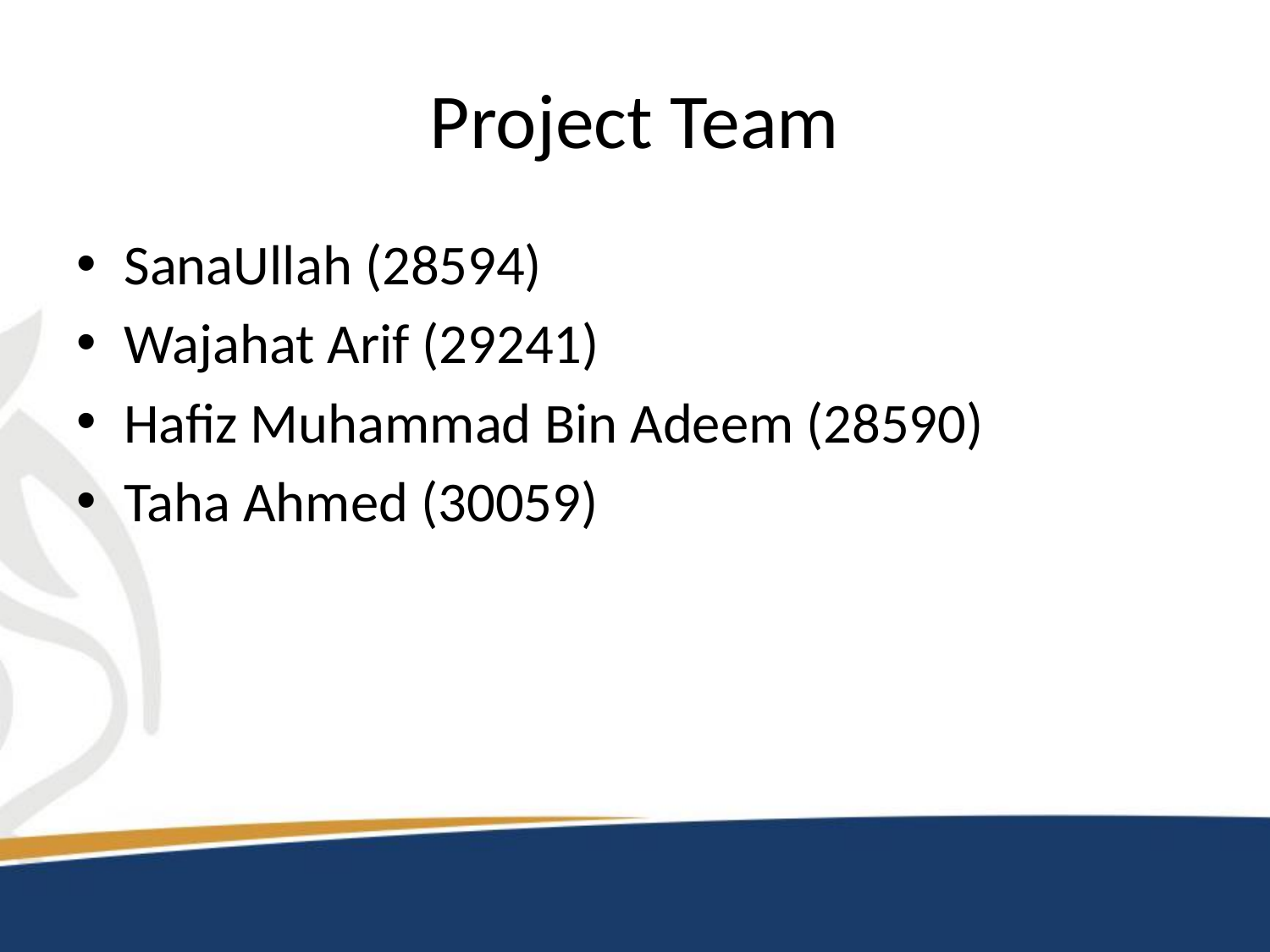

# Project Team
SanaUllah (28594)
Wajahat Arif (29241)
Hafiz Muhammad Bin Adeem (28590)
Taha Ahmed (30059)